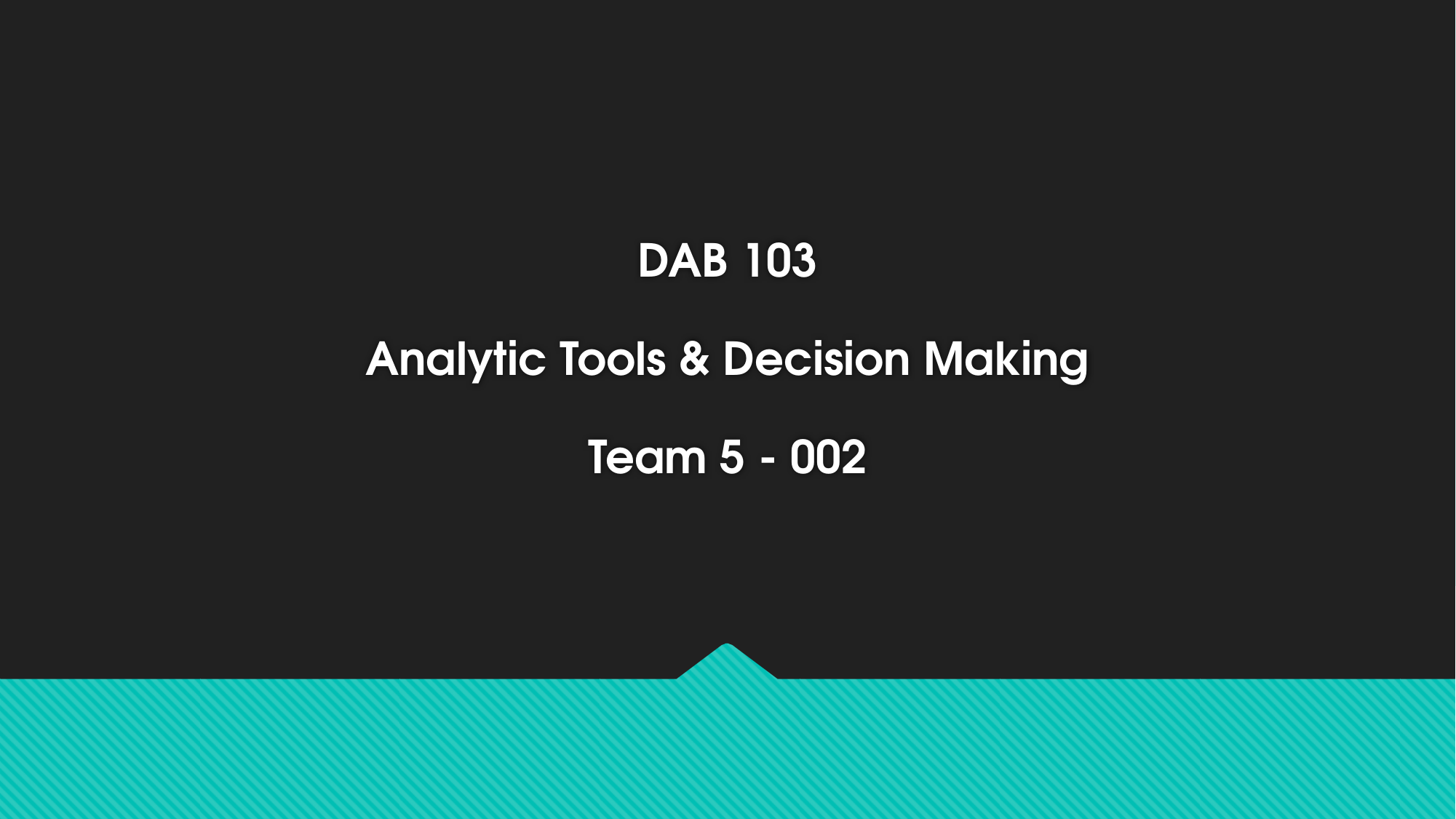

# DAB 103 Analytic Tools & Decision Making Team 5 - 002